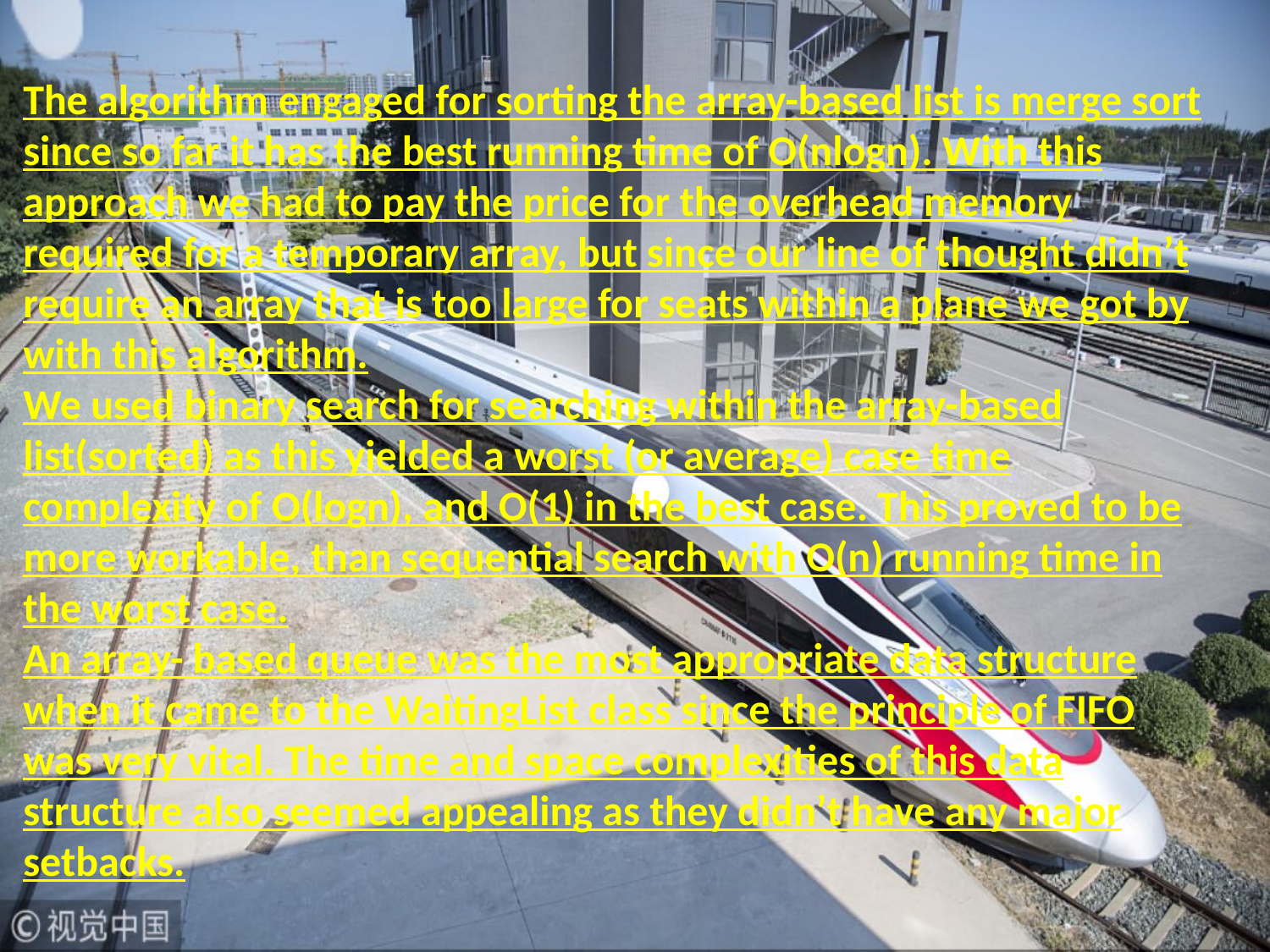

The algorithm engaged for sorting the array-based list is merge sort since so far it has the best running time of O(nlogn). With this approach we had to pay the price for the overhead memory required for a temporary array, but since our line of thought didn’t require an array that is too large for seats within a plane we got by with this algorithm.
We used binary search for searching within the array-based list(sorted) as this yielded a worst (or average) case time complexity of O(logn), and O(1) in the best case. This proved to be more workable, than sequential search with O(n) running time in the worst case.
An array- based queue was the most appropriate data structure when it came to the WaitingList class since the principle of FIFO was very vital. The time and space complexities of this data structure also seemed appealing as they didn’t have any major setbacks.